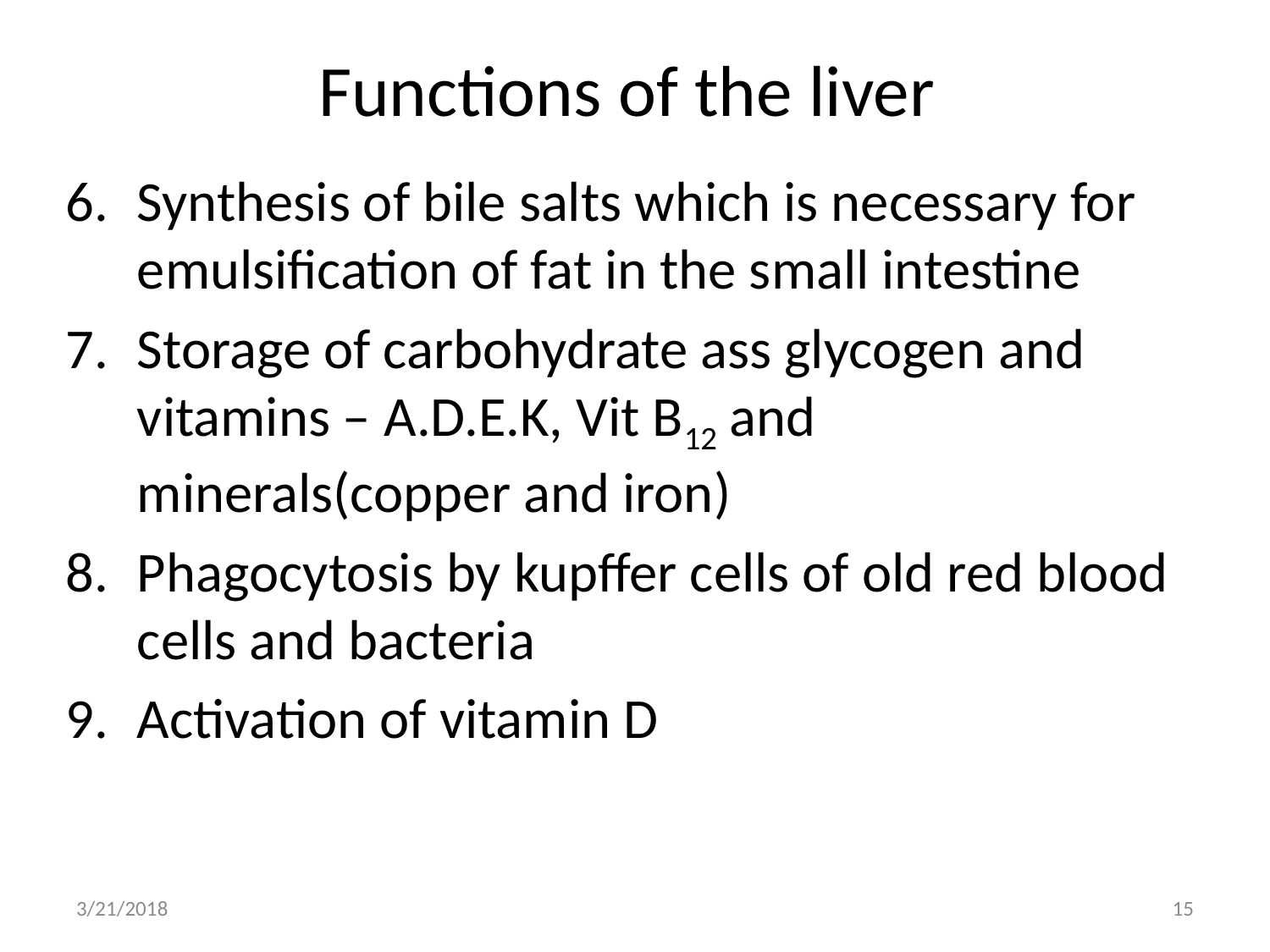

# Functions of the liver
Synthesis of bile salts which is necessary for emulsification of fat in the small intestine
Storage of carbohydrate ass glycogen and vitamins – A.D.E.K, Vit B12 and minerals(copper and iron)
Phagocytosis by kupffer cells of old red blood cells and bacteria
Activation of vitamin D
3/21/2018
15